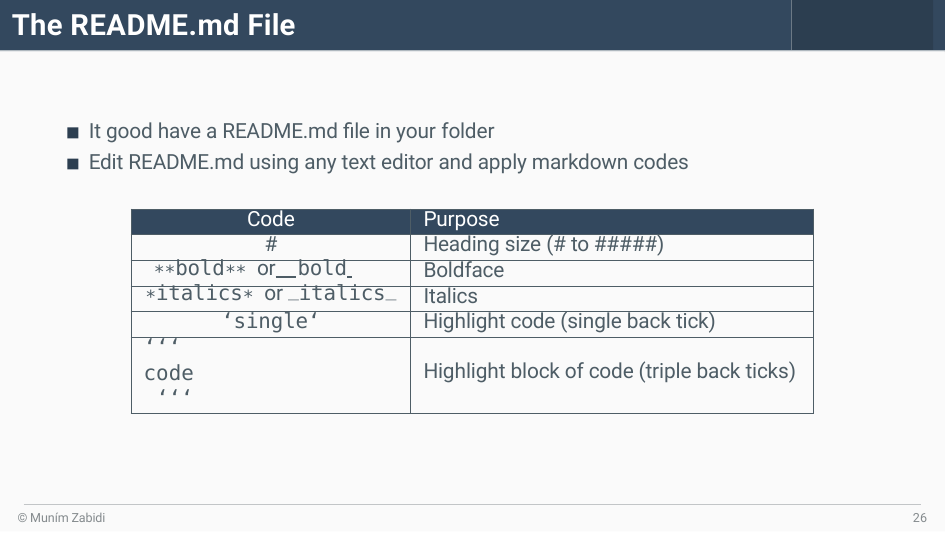

# The README.md File
It good have a README.md file in your folder
Edit README.md using any text editor and apply markdown codes

| Code | Purpose |
| --- | --- |
| # | Heading size (# to #####) |
| \*\*bold\*\* or bold | Boldface |
| \*italics\* or \_italics\_ | Italics |
| ‘single‘ | Highlight code (single back tick) |
| ‘‘‘ code ‘‘‘ | Highlight block of code (triple back ticks) |

© Muním Zabidi
26